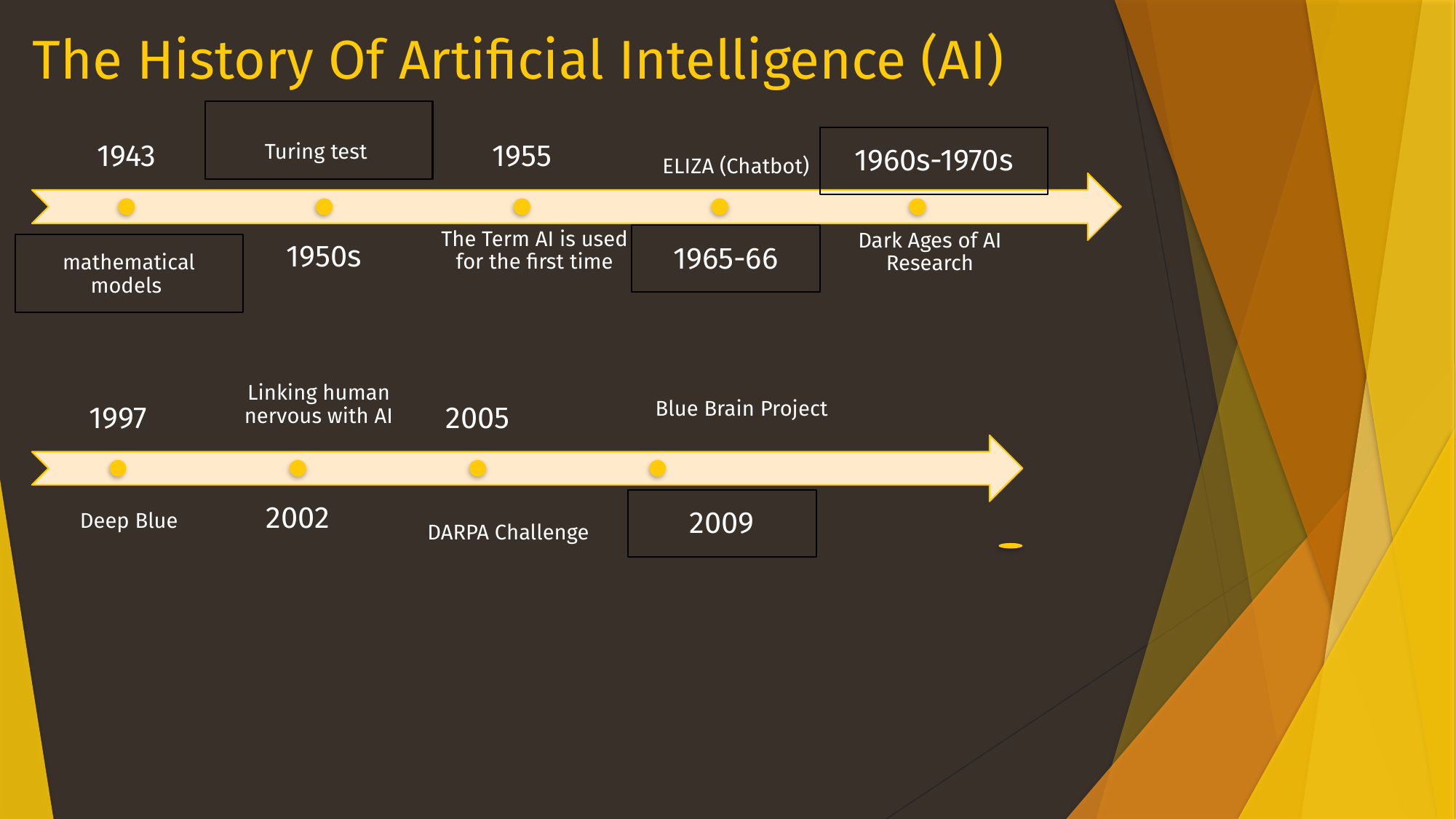

# The History Of Artificial Intelligence (AI)

Turing test
ELIZA (Chatbot)
1943
1950s
1955

1960s-1970s
The Term AI is used for the first time
Dark Ages of AI Research

1965-66

mathematical models
Blue Brain Project
Linking human nervous with AI
1997
2002
2005

Deep Blue
DARPA Challenge

2009